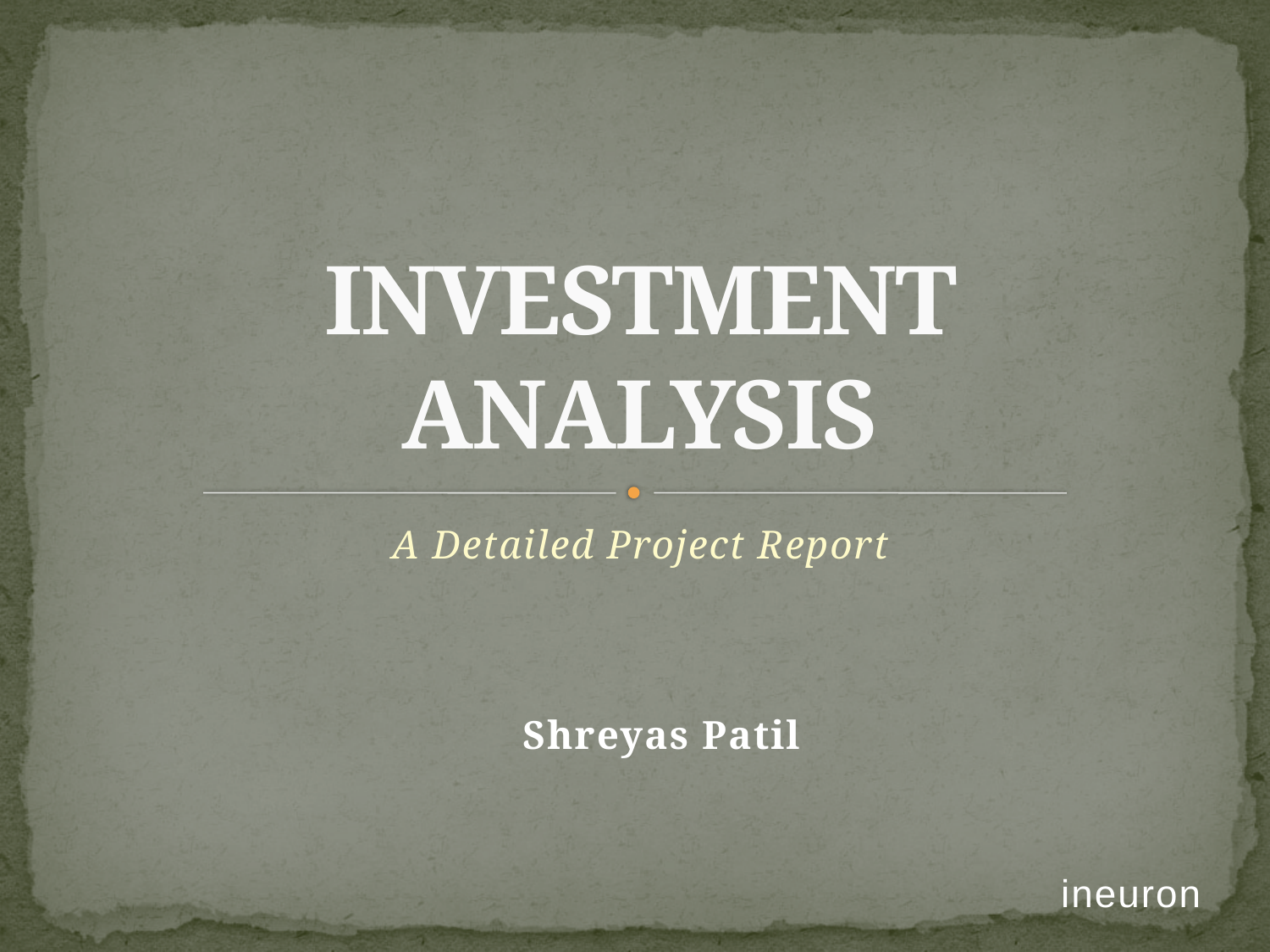

# INVESTMENT ANALYSIS
A Detailed Project Report
Shreyas Patil
ineuron